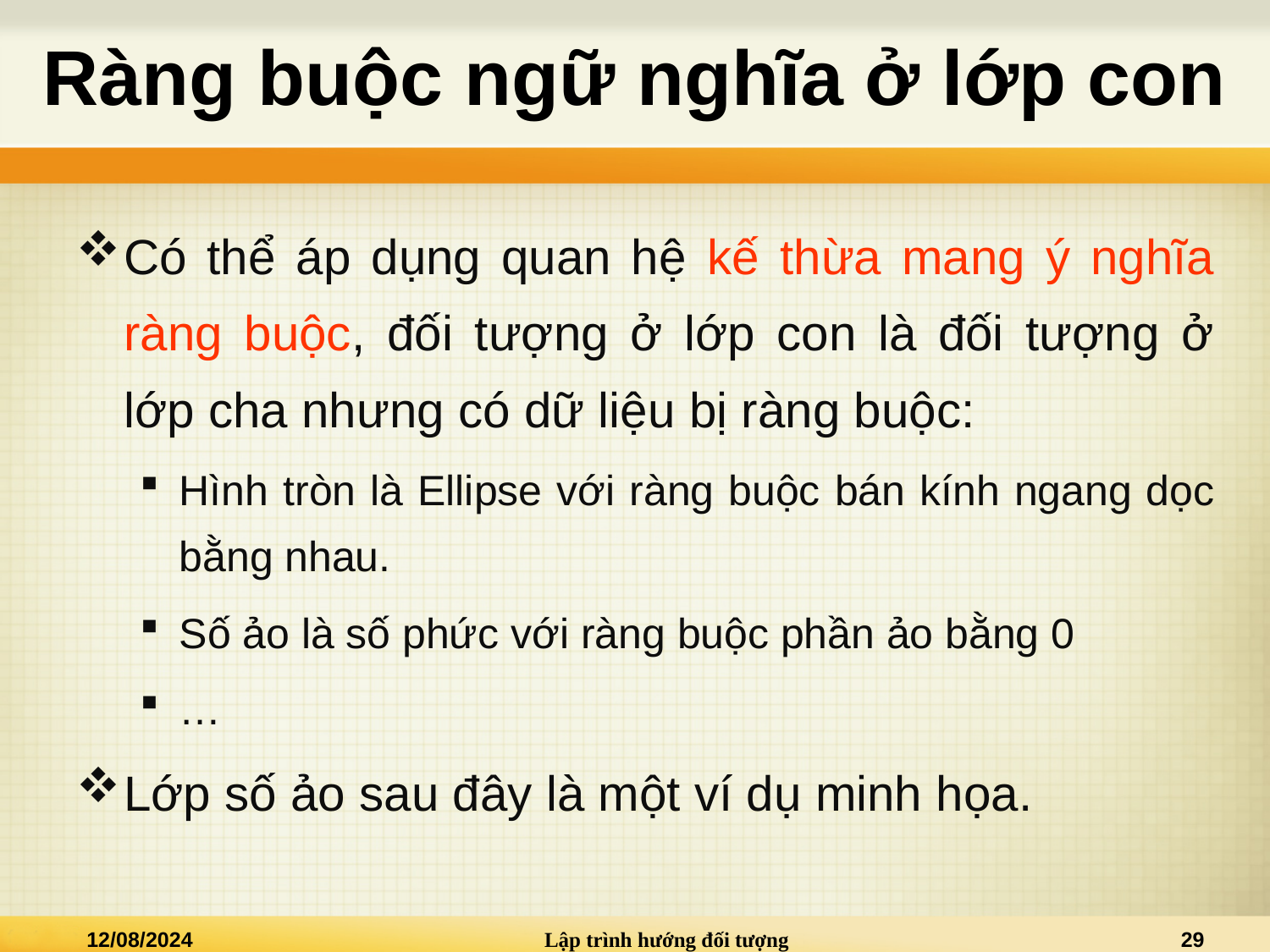

# Ràng buộc ngữ nghĩa ở lớp con
Có thể áp dụng quan hệ kế thừa mang ý nghĩa ràng buộc, đối tượng ở lớp con là đối tượng ở lớp cha nhưng có dữ liệu bị ràng buộc:
Hình tròn là Ellipse với ràng buộc bán kính ngang dọc bằng nhau.
Số ảo là số phức với ràng buộc phần ảo bằng 0
…
Lớp số ảo sau đây là một ví dụ minh họa.
12/08/2024
Lập trình hướng đối tượng
29